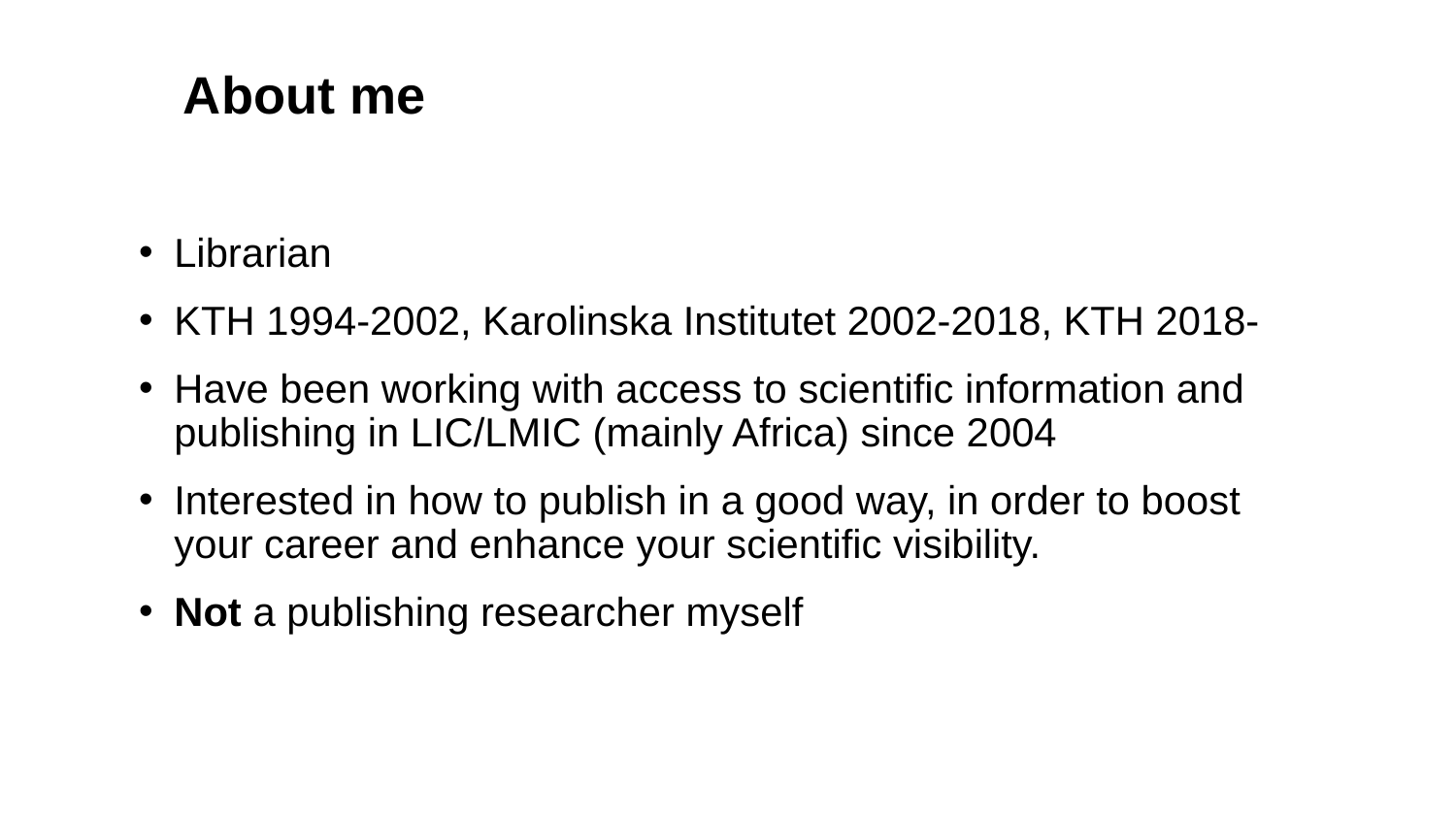

# About me

Librarian
KTH 1994-2002, Karolinska Institutet 2002-2018, KTH 2018-
Have been working with access to scientific information and publishing in LIC/LMIC (mainly Africa) since 2004
Interested in how to publish in a good way, in order to boost your career and enhance your scientific visibility.
Not a publishing researcher myself